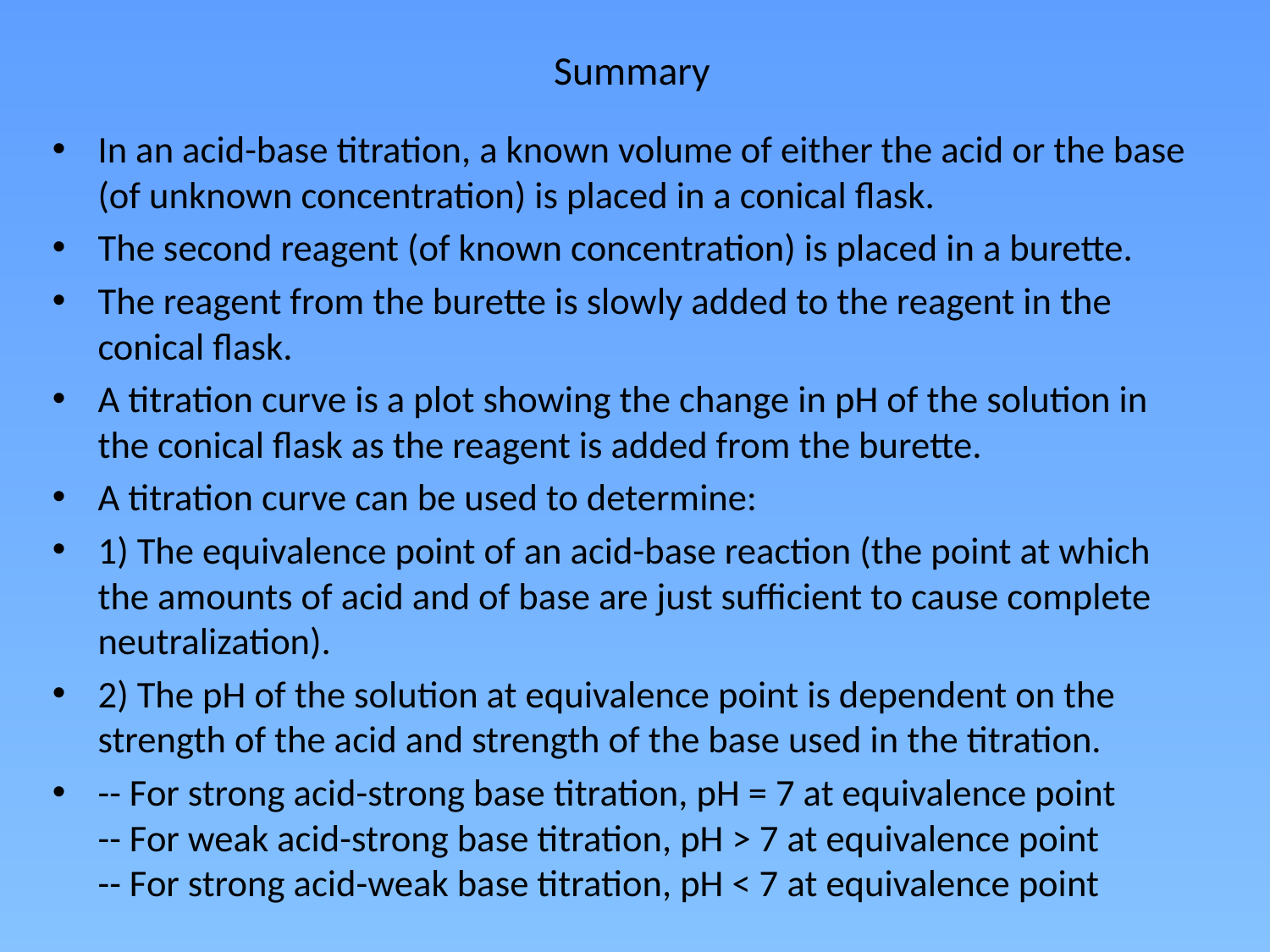

# Summary
In an acid-base titration, a known volume of either the acid or the base (of unknown concentration) is placed in a conical flask.
The second reagent (of known concentration) is placed in a burette.
The reagent from the burette is slowly added to the reagent in the conical flask.
A titration curve is a plot showing the change in pH of the solution in the conical flask as the reagent is added from the burette.
A titration curve can be used to determine:
1) The equivalence point of an acid-base reaction (the point at which the amounts of acid and of base are just sufficient to cause complete neutralization).
2) The pH of the solution at equivalence point is dependent on the strength of the acid and strength of the base used in the titration.
-- For strong acid-strong base titration, pH = 7 at equivalence point
-- For weak acid-strong base titration, pH > 7 at equivalence point
-- For strong acid-weak base titration, pH < 7 at equivalence point